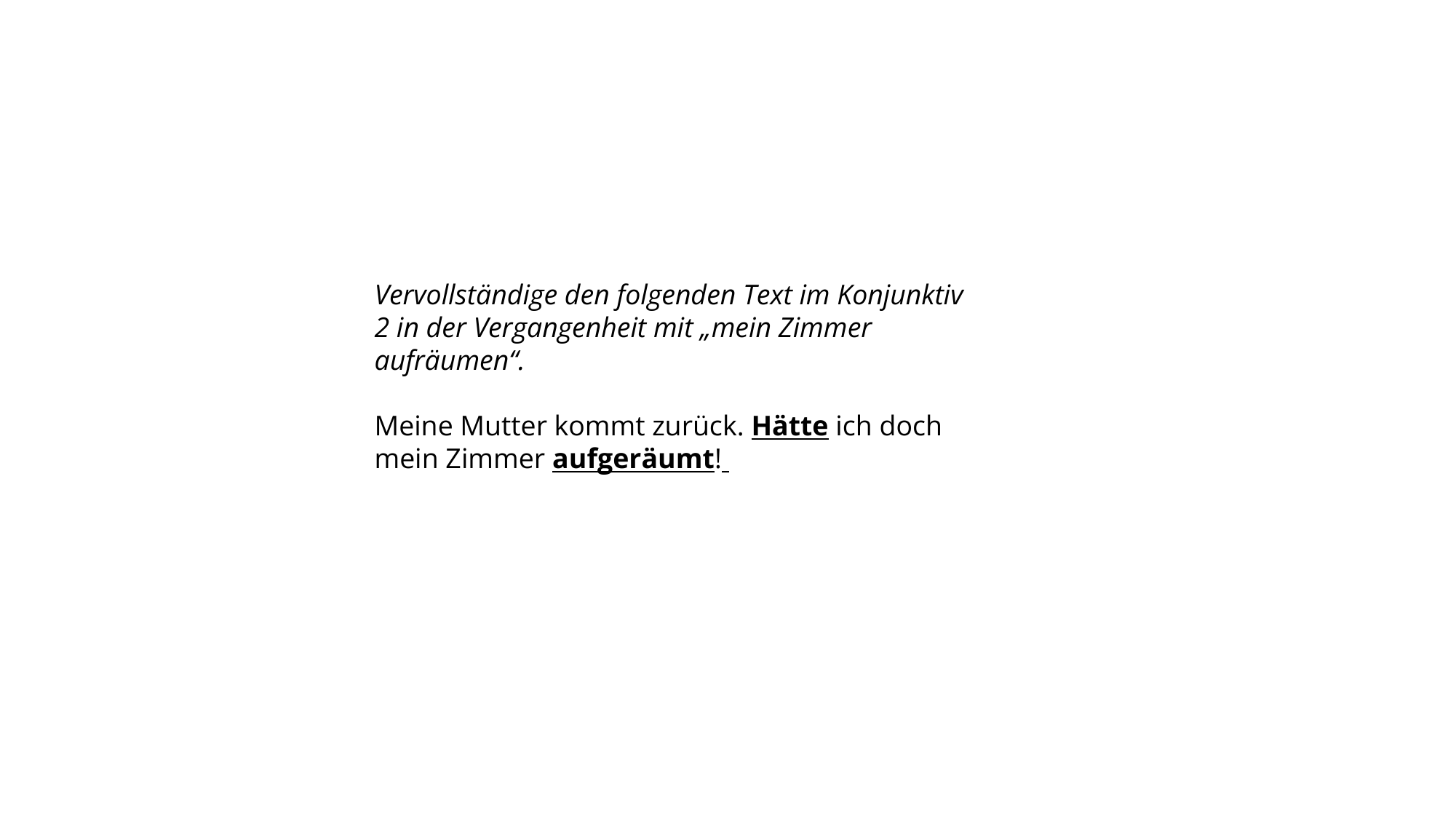

Vervollständige den folgenden Text im Konjunktiv 2 in der Vergangenheit mit „mein Zimmer aufräumen“.

Meine Mutter kommt zurück. Hätte ich doch
mein Zimmer aufgeräumt!